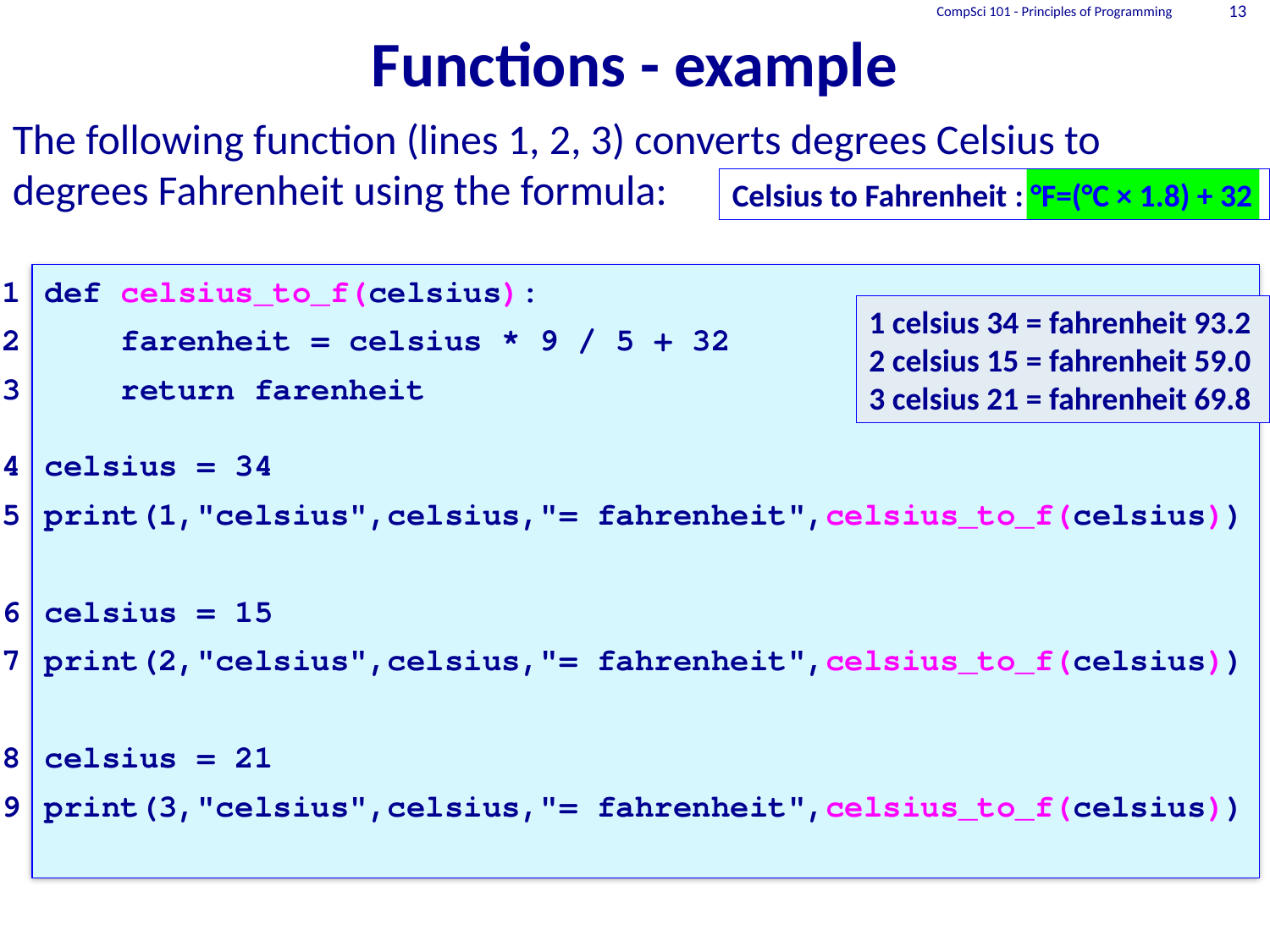

# Functions - example
CompSci 101 - Principles of Programming
13
The following function (lines 1, 2, 3) converts degrees Celsius to degrees Fahrenheit using the formula:

Celsius to Fahrenheit : °F=(°C × 1.8) + 32

1
2
3

4
5

6
7

8
9
def celsius_to_f(celsius):
    farenheit = celsius * 9 / 5 + 32
    return farenheit

celsius = 34
print(1,"celsius",celsius,"= fahrenheit",celsius_to_f(celsius))

celsius = 15
print(2,"celsius",celsius,"= fahrenheit",celsius_to_f(celsius))

celsius = 21
print(3,"celsius",celsius,"= fahrenheit",celsius_to_f(celsius))

1 celsius 34 = fahrenheit 93.2
2 celsius 15 = fahrenheit 59.0
3 celsius 21 = fahrenheit 69.8